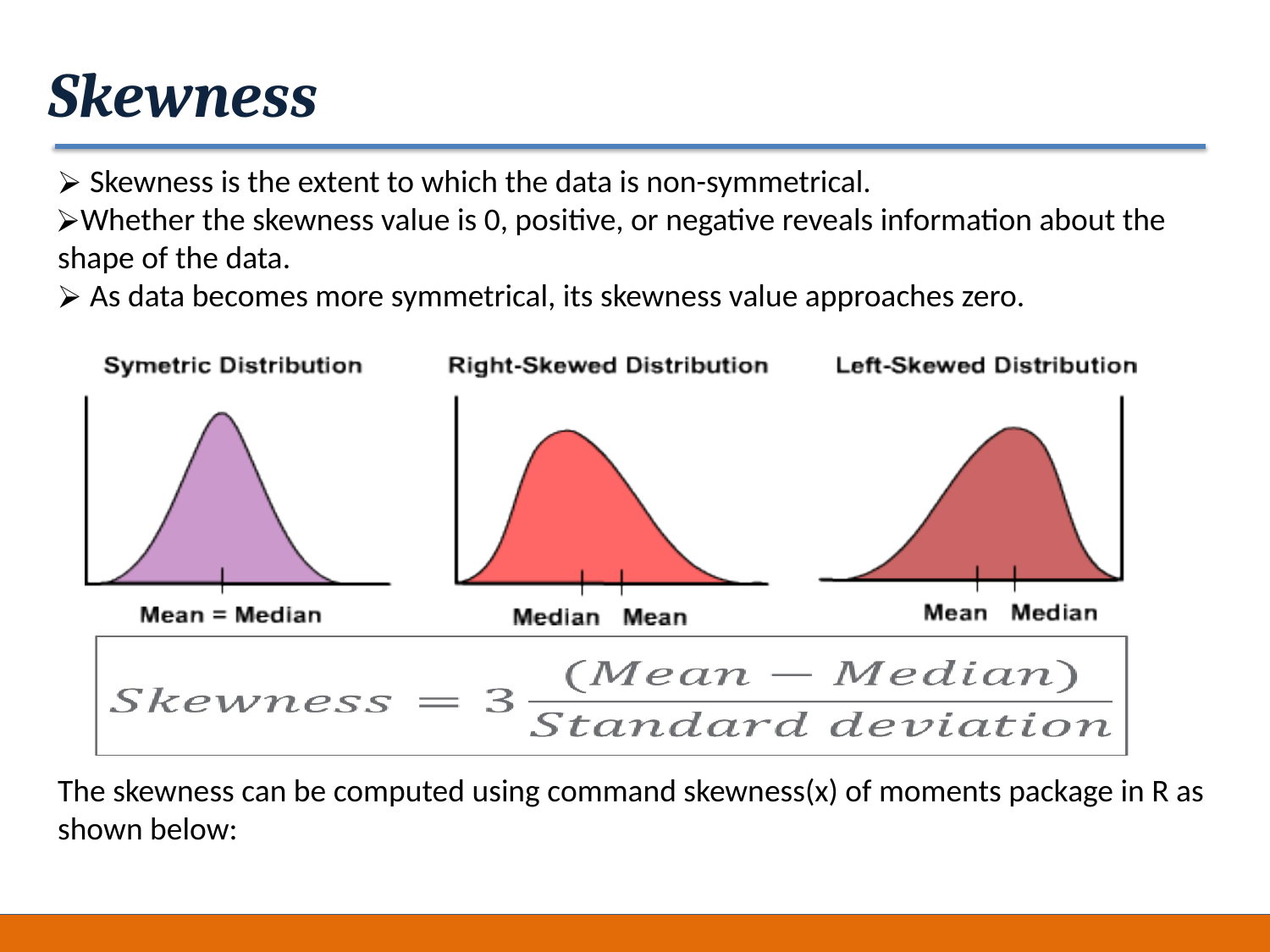

# Skewness

Skewness is the extent to which the data is non-symmetrical.
Whether the skewness value is 0, positive, or negative reveals information about the  shape of the data.
As data becomes more symmetrical, its skewness value approaches zero.

The skewness can be computed using command skewness(x) of moments package in R as  shown below: